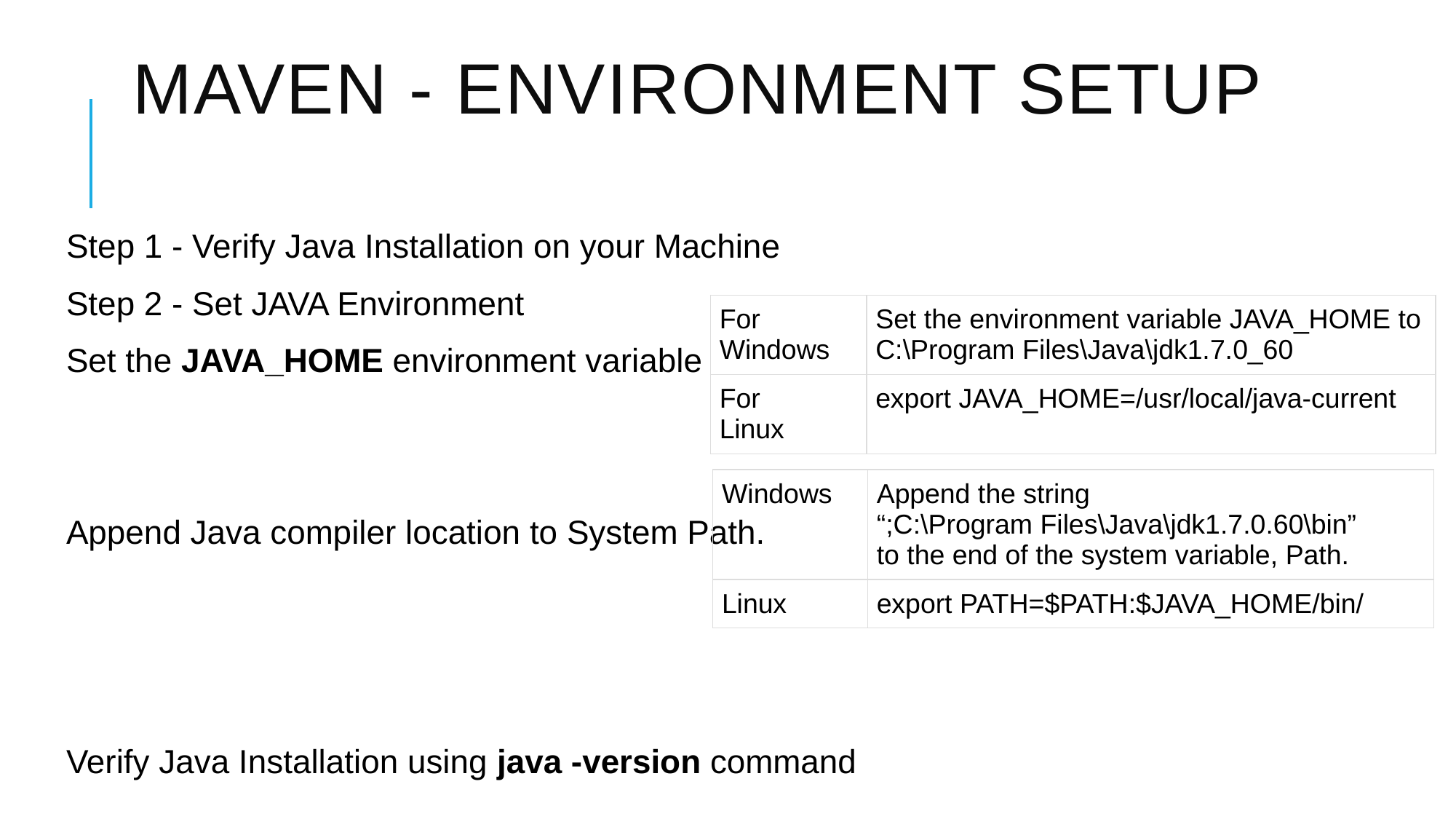

# Maven - Environment Setup
Step 1 - Verify Java Installation on your Machine
Step 2 - Set JAVA Environment
Set the JAVA_HOME environment variable

Append Java compiler location to System Path.

Verify Java Installation using java -version command

| For Windows | Set the environment variable JAVA\_HOME to C:\Program Files\Java\jdk1.7.0\_60 |
| --- | --- |
| For Linux | export JAVA\_HOME=/usr/local/java-current |
| Windows | Append the string “;C:\Program Files\Java\jdk1.7.0.60\bin” to the end of the system variable, Path. |
| --- | --- |
| Linux | export PATH=$PATH:$JAVA\_HOME/bin/ |